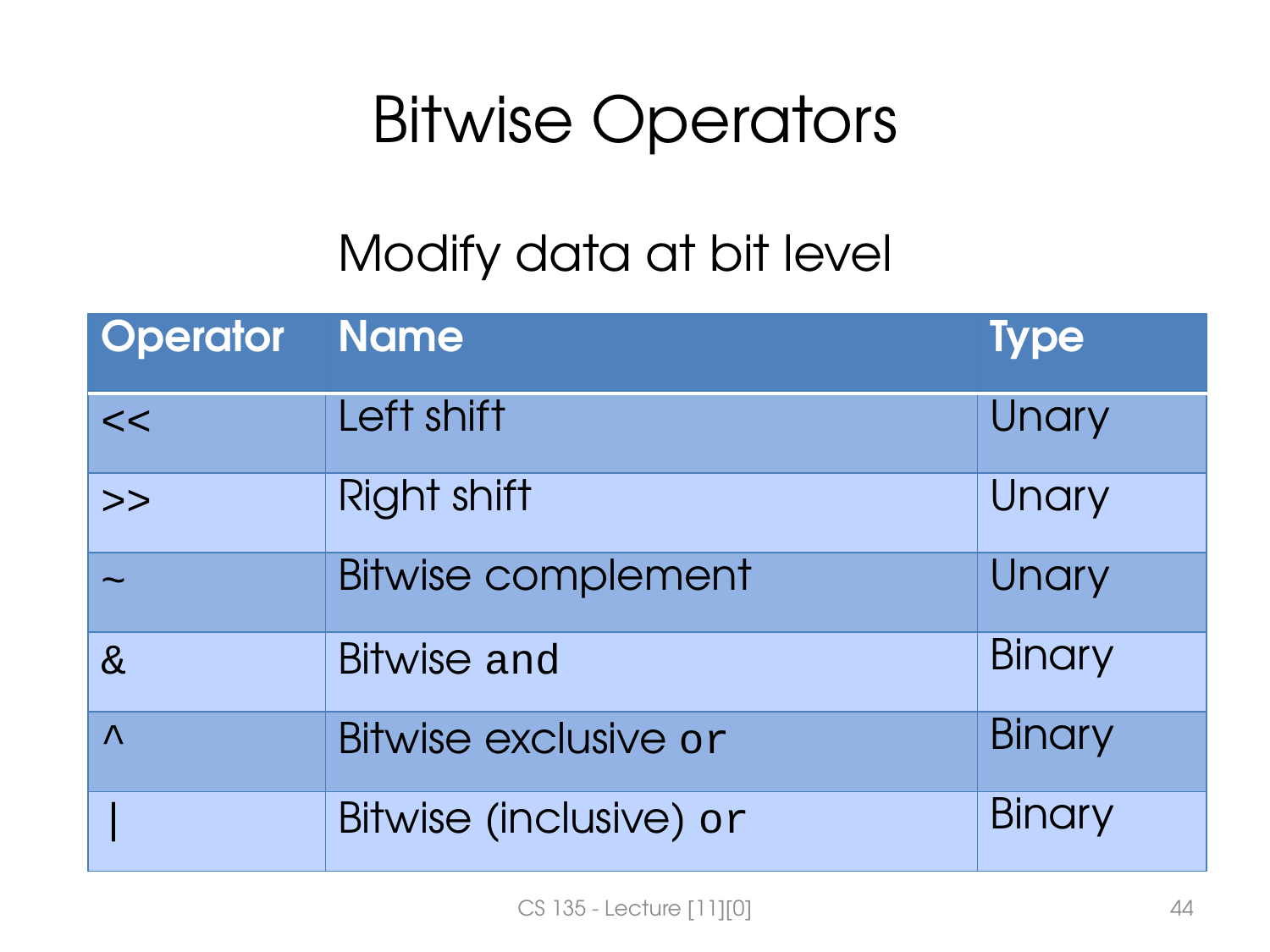

# Bitwise Operators
Modify data at bit level
| Operator | Name | Type |
| --- | --- | --- |
| << | Left shift | Unary |
| >> | Right shift | Unary |
| ~ | Bitwise complement | Unary |
| & | Bitwise and | Binary |
| ^ | Bitwise exclusive or | Binary |
| | | Bitwise (inclusive) or | Binary |
CS 135 - Lecture [11][0]
44